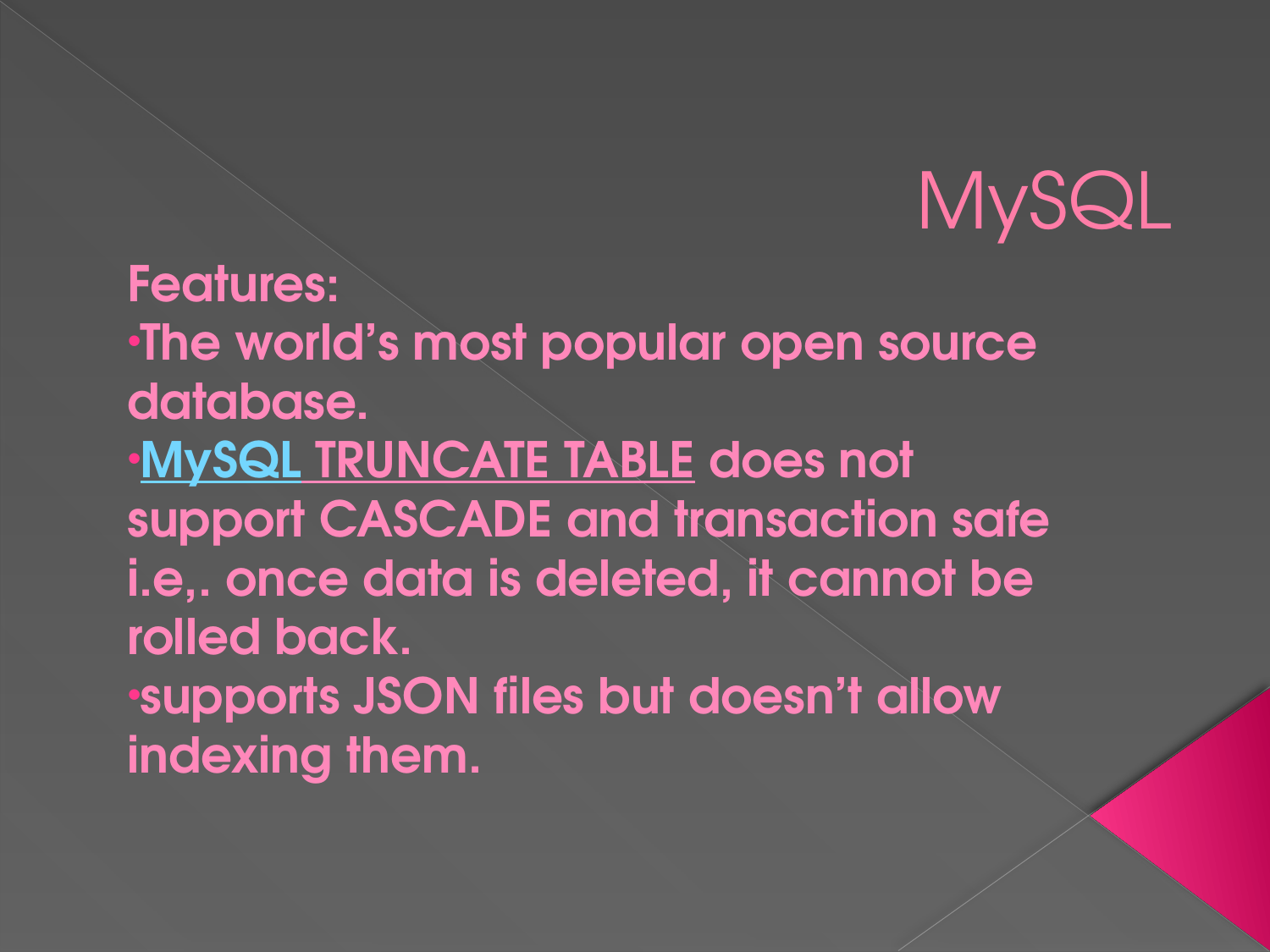

# MySQL
Features:
The world’s most popular open source database.
MySQL TRUNCATE TABLE does not support CASCADE and transaction safe i.e,. once data is deleted, it cannot be rolled back.
supports JSON files but doesn’t allow indexing them.